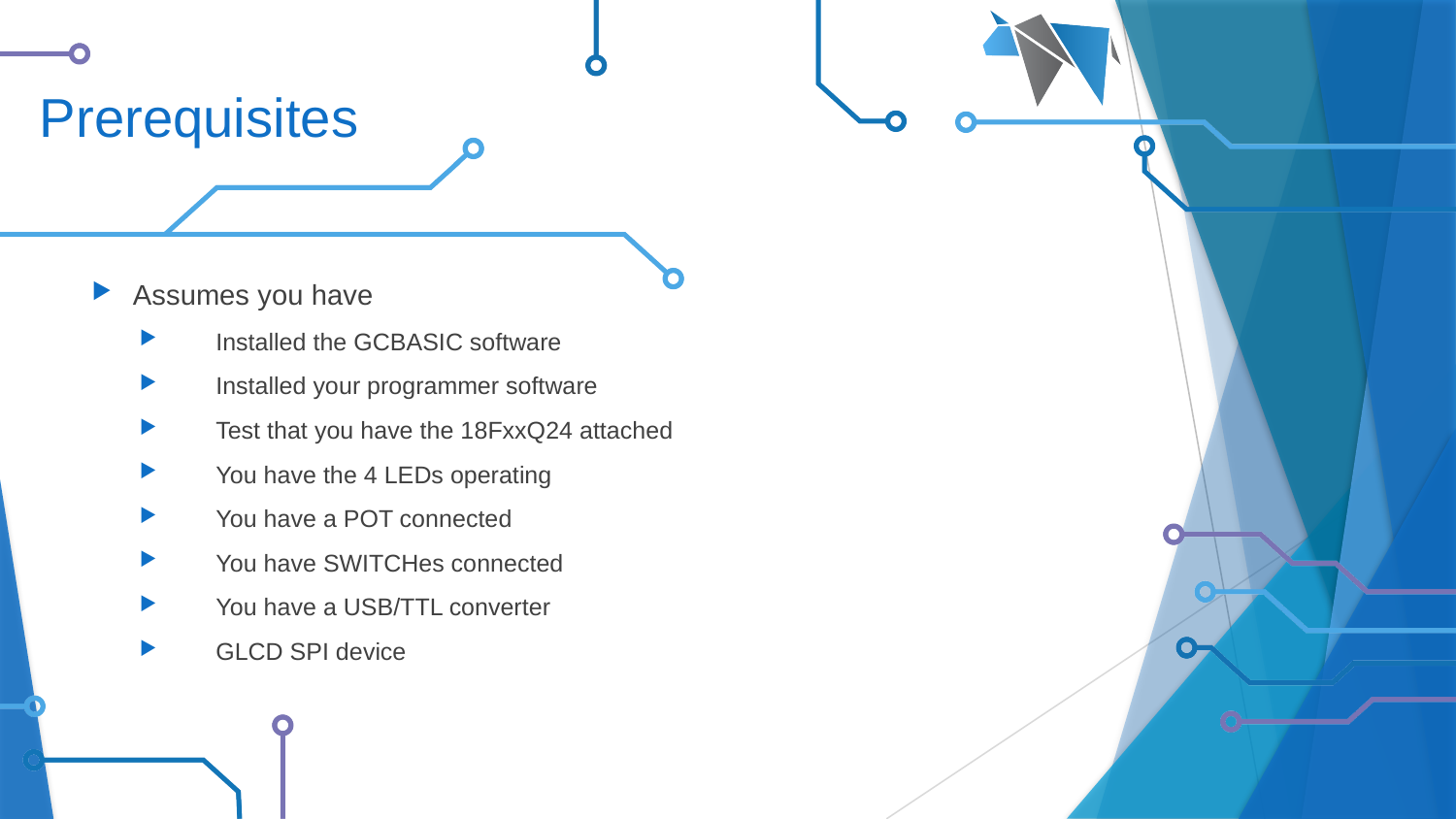

# Prerequisites
Assumes you have
Installed the GCBASIC software
Installed your programmer software
Test that you have the 18FxxQ24 attached
You have the 4 LEDs operating
You have a POT connected
You have SWITCHes connected
You have a USB/TTL converter
GLCD SPI device